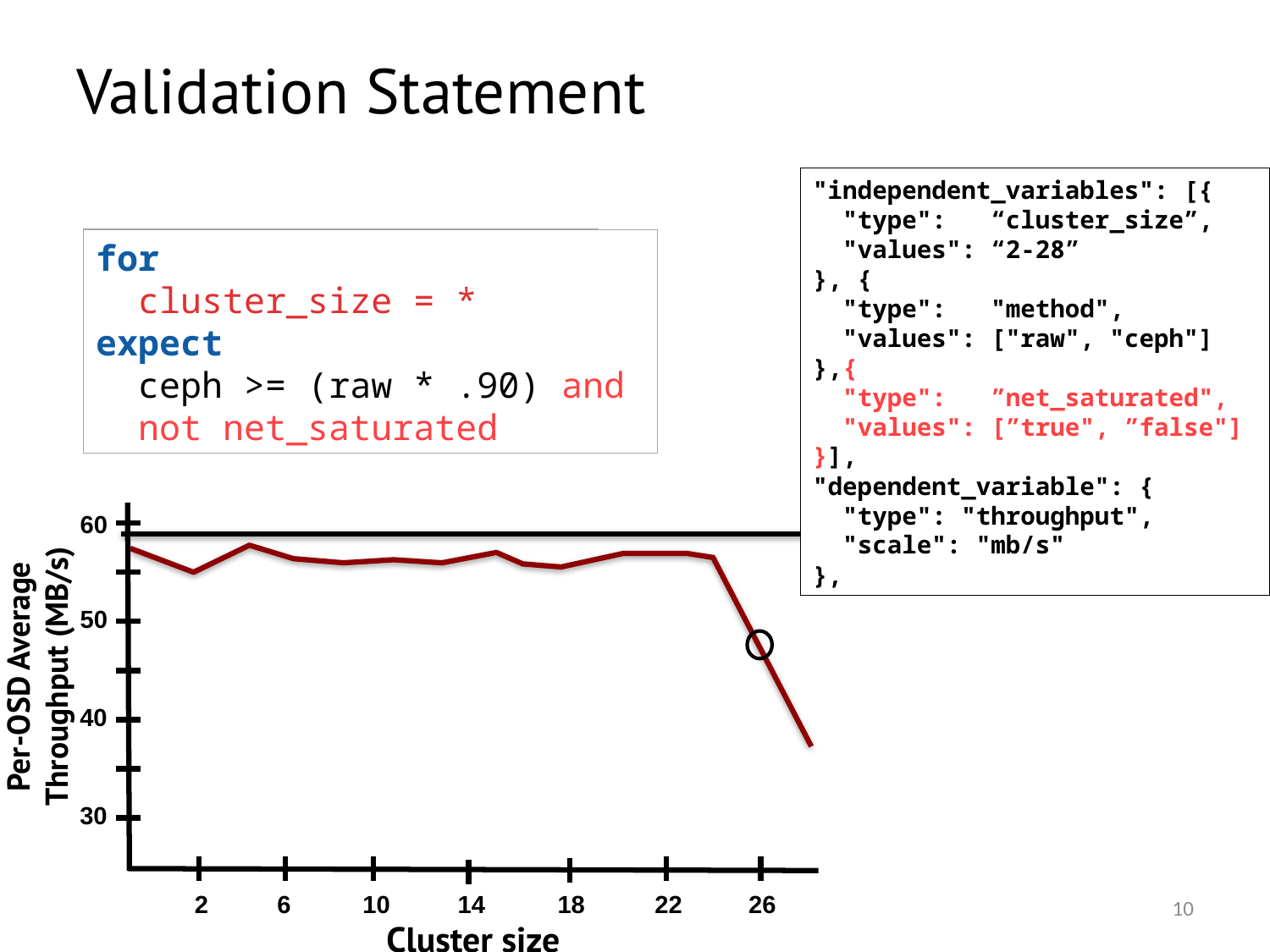

# Ceph OSDI ’06 Scalability Experiment
Schema of Experiment Output Data
Validation Statement
"independent_variables": [{
  "type":   “cluster_size”,
  "values": “2-28”
}],
"dependent_variable": {
  "type": "throughput",
  "scale": "mb/s"
},
"independent_variables": [{
  "type":   “cluster_size”,
  "values": “2-28”
},{
  "type":   "method",
  "values": ["raw", "ceph"]
}],
"dependent_variable": {
  "type": "throughput",
  "scale": "mb/s"
},
"independent_variables": [{
  "type":   “cluster_size”,
  "values": “2-28”
},{
  "type":   "method",
  "values": ["raw", "ceph"]
}],
"dependent_variable": {
  "type": "throughput",
  "scale": "mb/s"
},
"independent_variables": [{
  "type":   “cluster_size”,
  "values": “2-28”
}, {
  "type":   "method",
  "values": ["raw", "ceph"]
},{
  "type":   ”net_saturated",
  "values": [”true", ”false"]
}],
"dependent_variable": {
  "type": "throughput",
  "scale": "mb/s"
},
for
  cluster_size <= 24
expect
  ceph >= 55 mb/s
for
  cluster_size <= 24
expect
  ceph >= (raw * .90)
for
  cluster_size <= 24
expect
  ceph >= (raw * .90)
for
  cluster_size <= 24
expect
  ceph >= 55 mb/s
for
  cluster_size <= 24
expect
  ceph >= (raw * .90)
for
  cluster_size = *
expect
  ceph >= (raw * .90) and
  not net_saturated
60
50
Per-OSD Average
Throughput (MB/s)
40
30
Cluster size
         2               6                     10                   14                  18          22             26

10